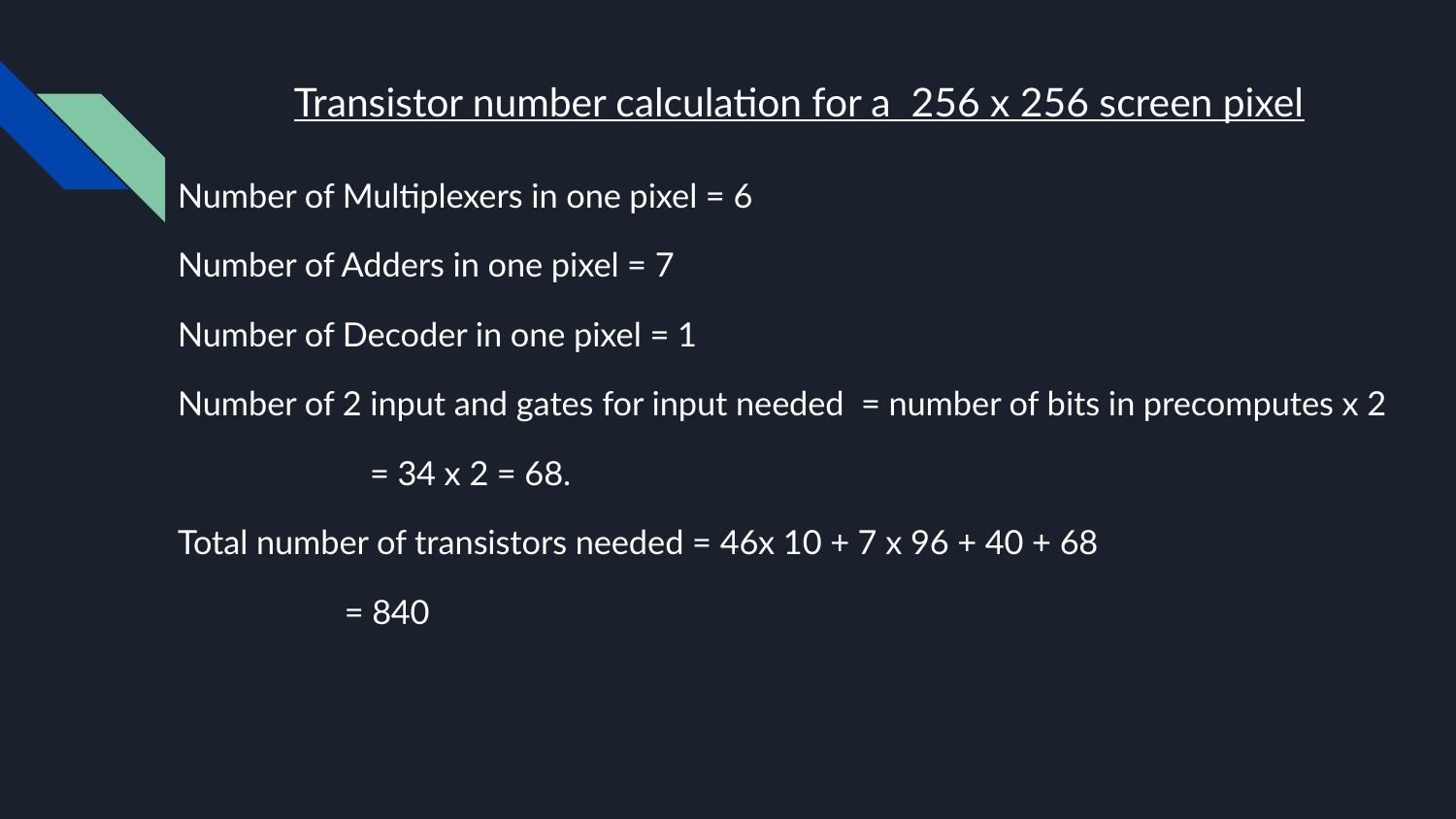

# Transistor number calculation for a  256 x 256 screen pixel
Number of Multiplexers in one pixel = 6
Number of Adders in one pixel = 7
Number of Decoder in one pixel = 1
Number of 2 input and gates for input needed  = number of bits in precomputes x 2
									      = 34 x 2 = 68.
Total number of transistors needed = 46x 10 + 7 x 96 + 40 + 68
							   = 840